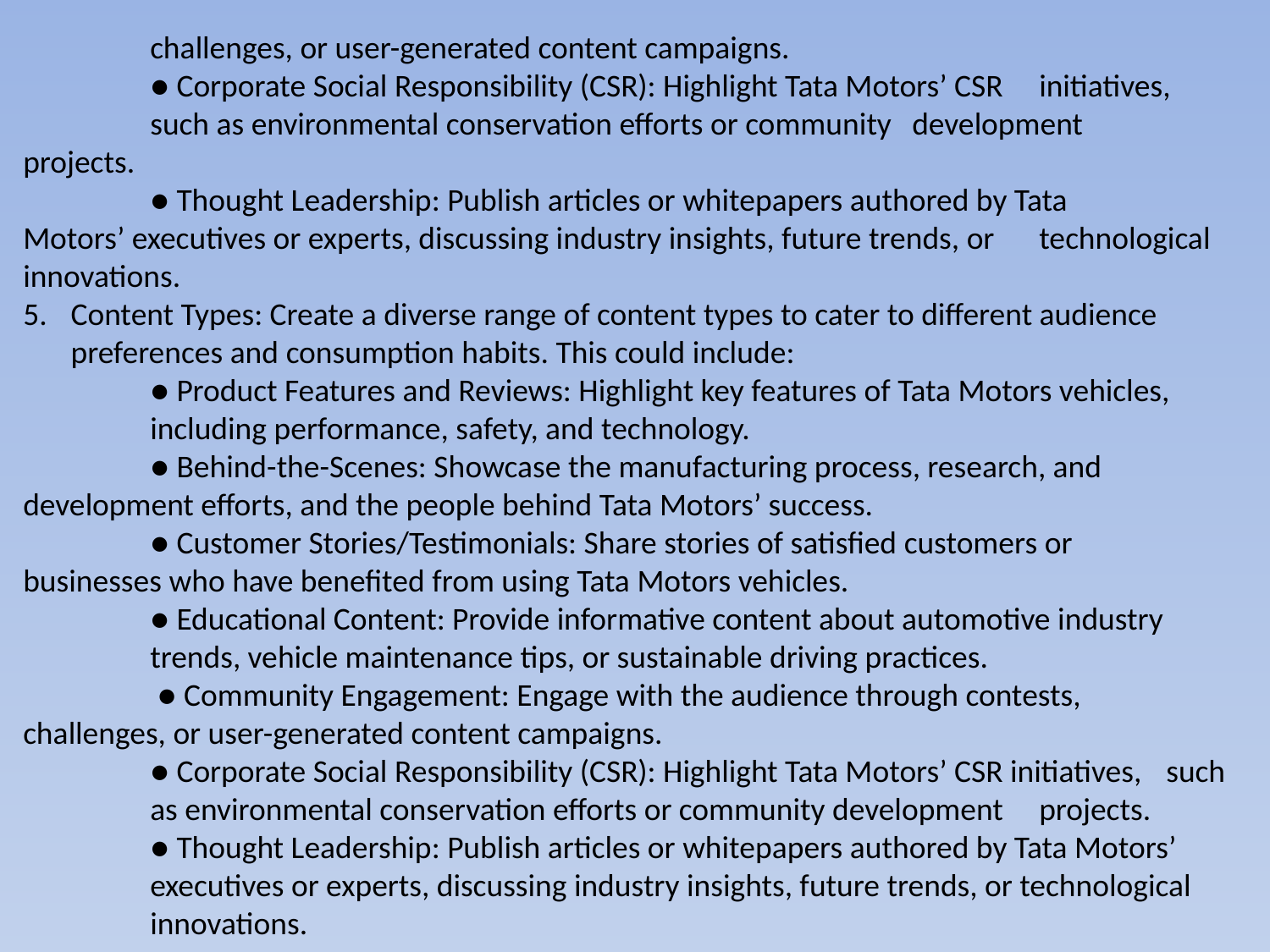

challenges, or user-generated content campaigns.
	● Corporate Social Responsibility (CSR): Highlight Tata Motors’ CSR 	initiatives, 	such as environmental conservation efforts or community 	development 	projects.
	● Thought Leadership: Publish articles or whitepapers authored by Tata 	Motors’ executives or experts, discussing industry insights, future trends, or 	technological innovations.
Content Types: Create a diverse range of content types to cater to different audience preferences and consumption habits. This could include:
	● Product Features and Reviews: Highlight key features of Tata Motors vehicles, 	including performance, safety, and technology.
	● Behind-the-Scenes: Showcase the manufacturing process, research, and 	development efforts, and the people behind Tata Motors’ success.
	● Customer Stories/Testimonials: Share stories of satisfied customers or 	businesses who have benefited from using Tata Motors vehicles.
	● Educational Content: Provide informative content about automotive industry 	trends, vehicle maintenance tips, or sustainable driving practices.
	 ● Community Engagement: Engage with the audience through contests, 	challenges, or user-generated content campaigns.
	● Corporate Social Responsibility (CSR): Highlight Tata Motors’ CSR initiatives, 	such 	as environmental conservation efforts or community development 	projects.
	● Thought Leadership: Publish articles or whitepapers authored by Tata Motors’ 	executives or experts, discussing industry insights, future trends, or technological 	innovations.